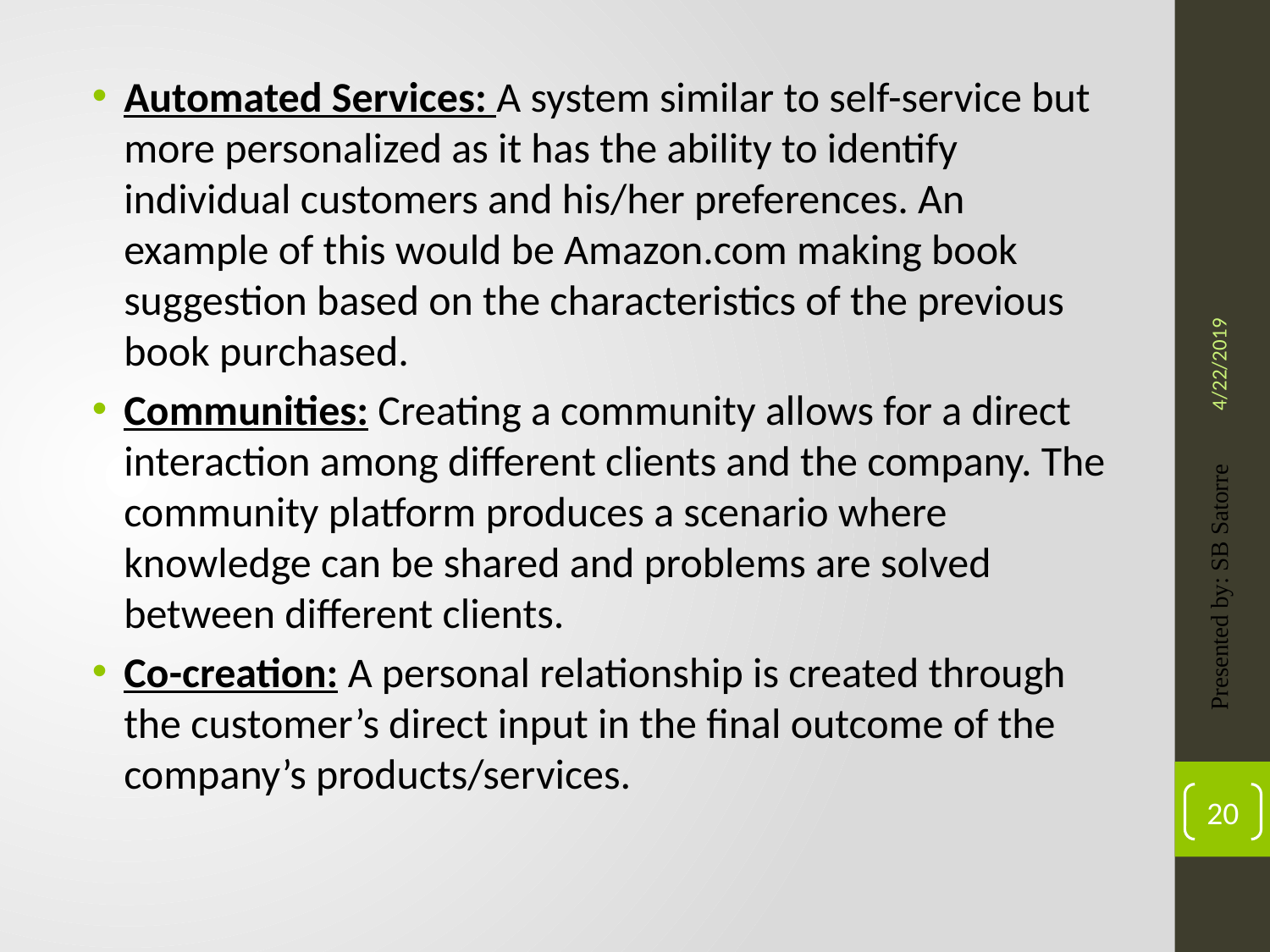

Automated Services: A system similar to self-service but more personalized as it has the ability to identify individual customers and his/her preferences. An example of this would be Amazon.com making book suggestion based on the characteristics of the previous book purchased.
Communities: Creating a community allows for a direct interaction among different clients and the company. The community platform produces a scenario where knowledge can be shared and problems are solved between different clients.
Co-creation: A personal relationship is created through the customer’s direct input in the final outcome of the company’s products/services.

4/22/2019
Presented by: SB Satorre
20